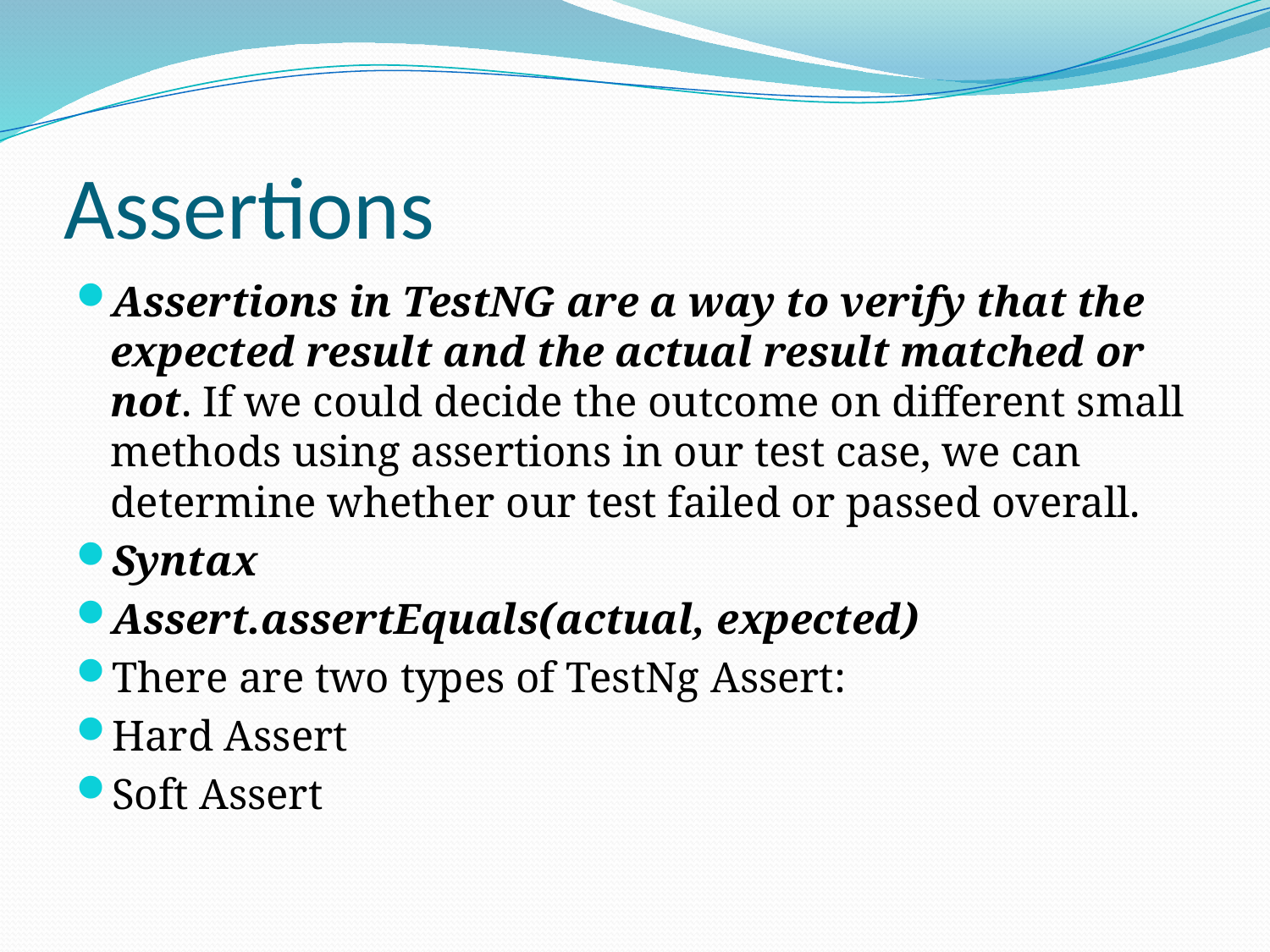

# Assertions
Assertions in TestNG are a way to verify that the expected result and the actual result matched or not. If we could decide the outcome on different small methods using assertions in our test case, we can determine whether our test failed or passed overall.
Syntax
Assert.assertEquals(actual, expected)
There are two types of TestNg Assert:
Hard Assert
Soft Assert